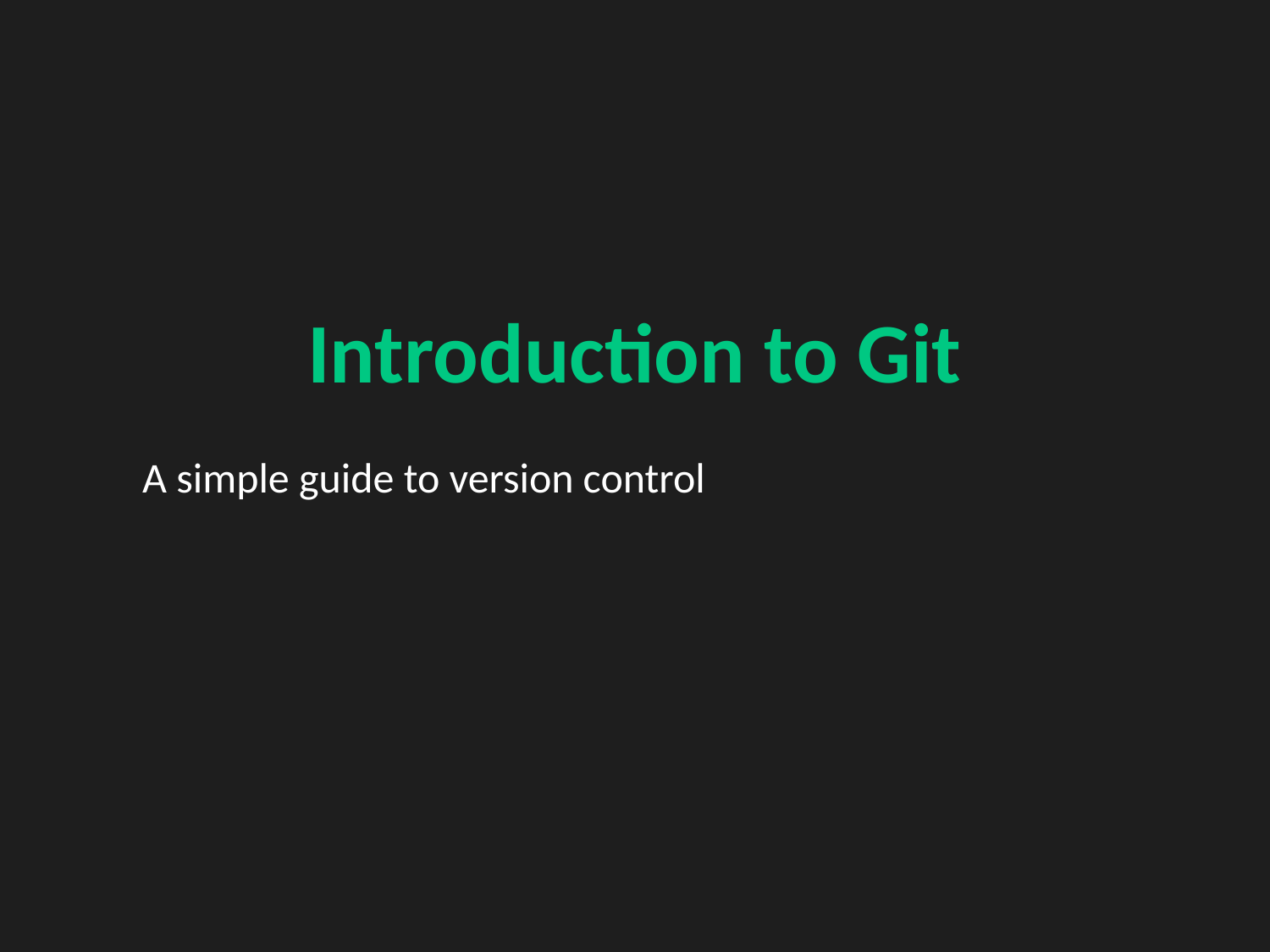

#

Introduction to Git

A simple guide to version control